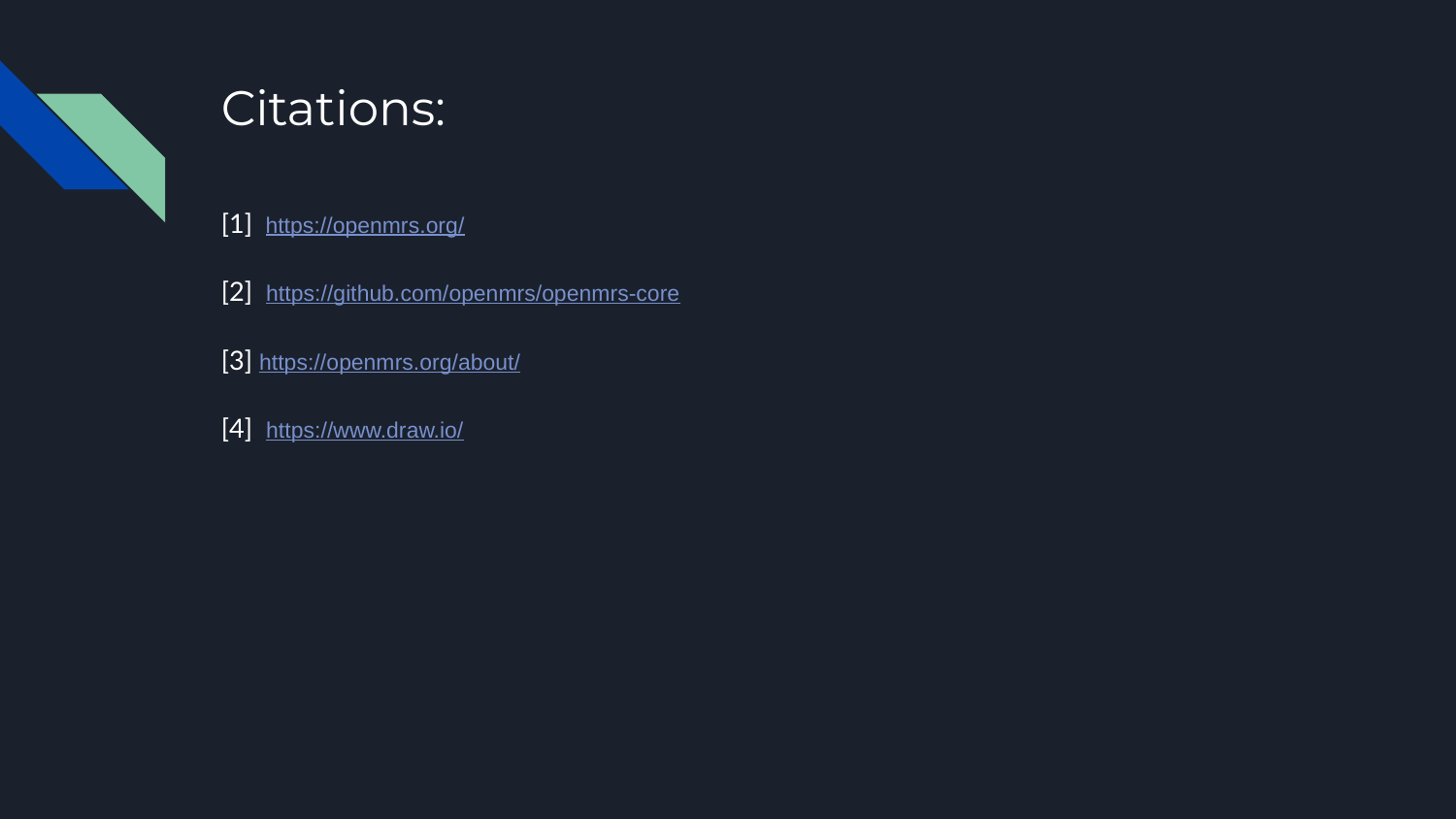

# Citations:
[1]  https://openmrs.org/
[2]  https://github.com/openmrs/openmrs-core
[3] https://openmrs.org/about/
[4]  https://www.draw.io/